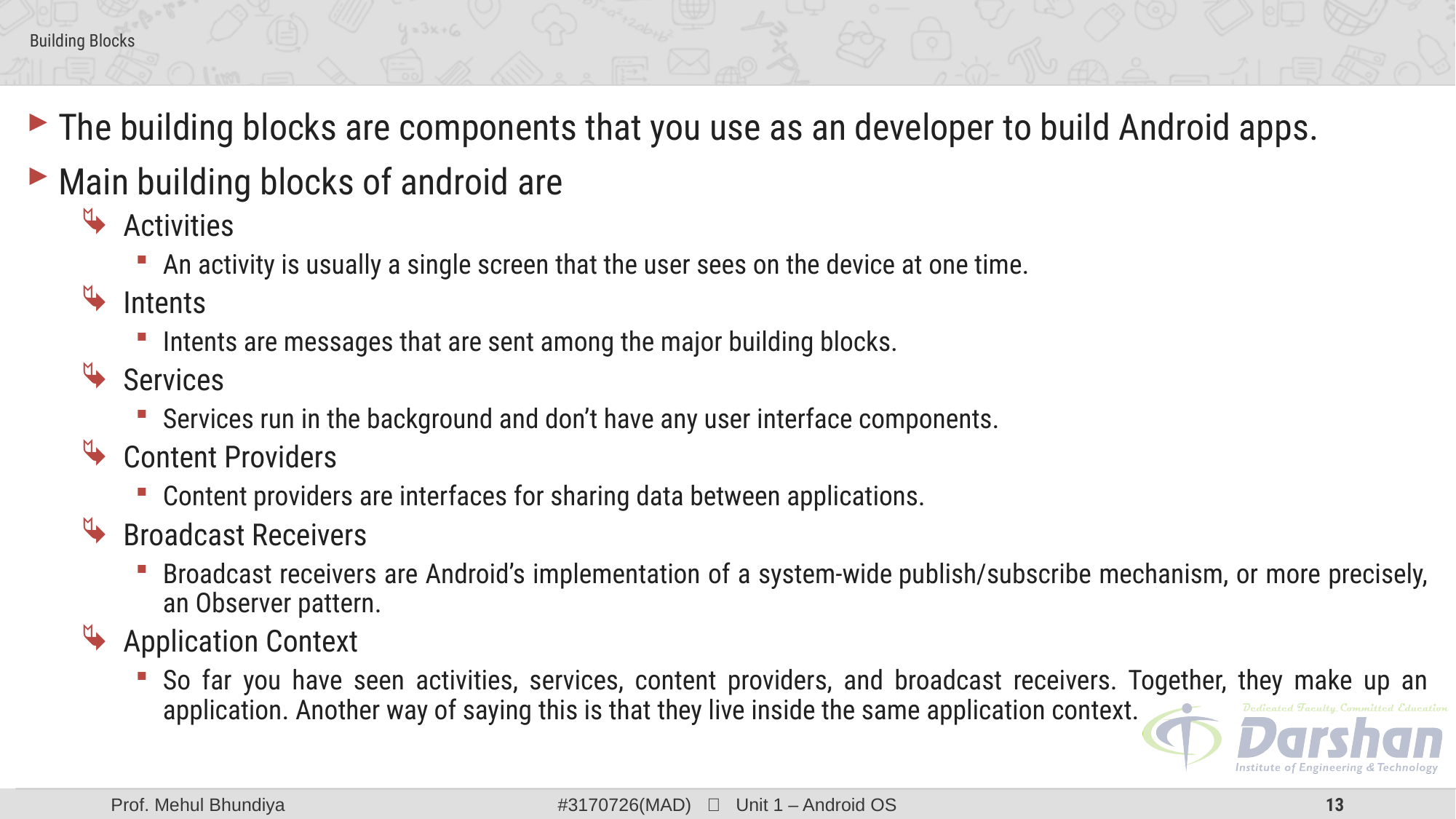

# Building Blocks
The building blocks are components that you use as an developer to build Android apps.
Main building blocks of android are
Activities
An activity is usually a single screen that the user sees on the device at one time.
Intents
Intents are messages that are sent among the major building blocks.
Services
Services run in the background and don’t have any user interface components.
Content Providers
Content providers are interfaces for sharing data between applications.
Broadcast Receivers
Broadcast receivers are Android’s implementation of a system-wide publish/subscribe mechanism, or more precisely, an Observer pattern.
Application Context
So far you have seen activities, services, content providers, and broadcast receivers. Together, they make up an application. Another way of saying this is that they live inside the same application context.